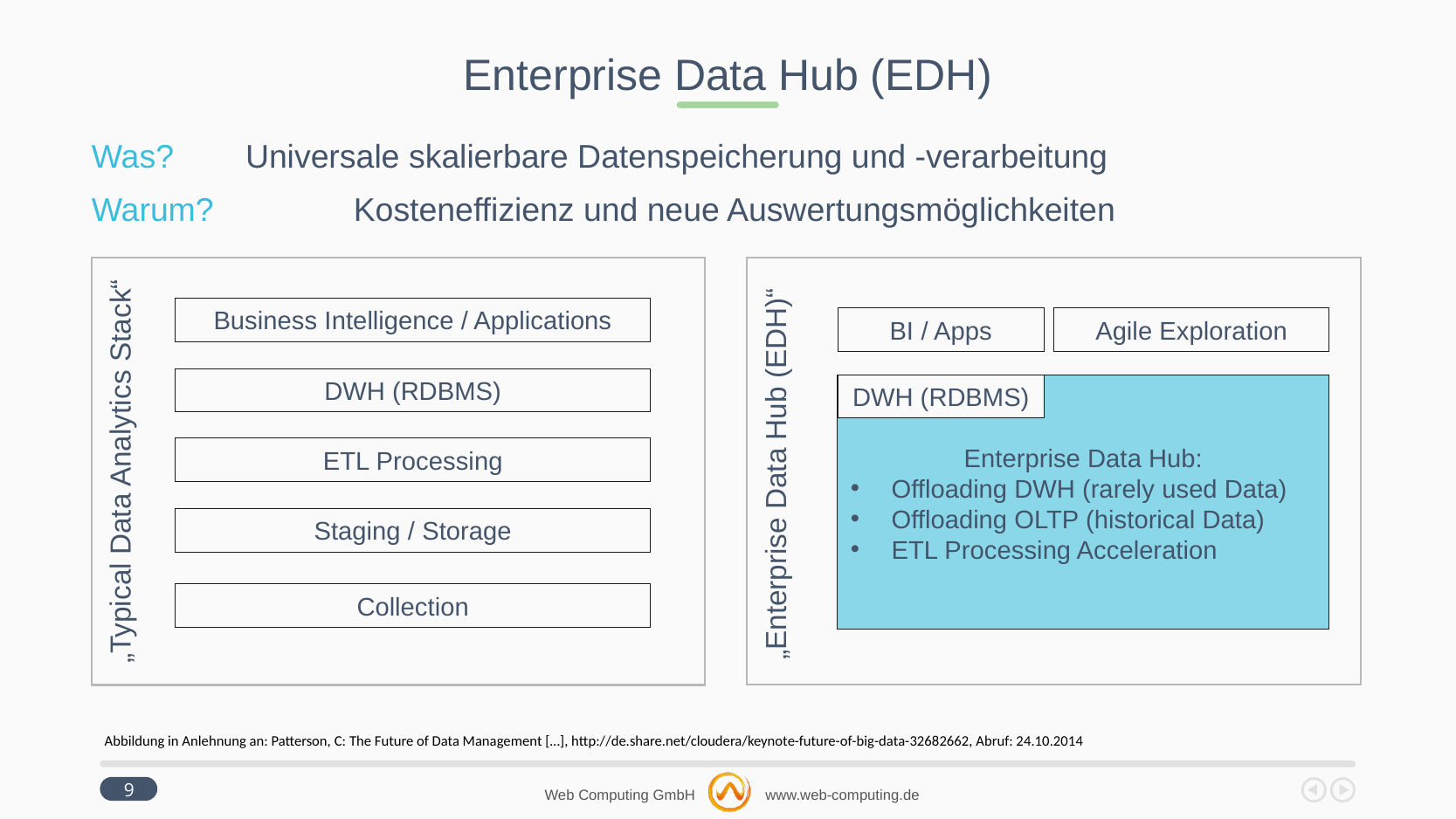

# Enterprise Data Hub (EDH)
Was?	Universale skalierbare Datenspeicherung und -verarbeitung

Warum? 	Kosteneffizienz und neue Auswertungsmöglichkeiten

Business Intelligence / Applications
BI / Apps
Agile Exploration
DWH (RDBMS)

Enterprise Data Hub:
Offloading DWH (rarely used Data)
Offloading OLTP (historical Data)
ETL Processing Acceleration

DWH (RDBMS)
ETL Processing
„Typical Data Analytics Stack“
„Enterprise Data Hub (EDH)“
Staging / Storage
Collection
Abbildung in Anlehnung an: Patterson, C: The Future of Data Management […], http://de.share.net/cloudera/keynote-future-of-big-data-32682662, Abruf: 24.10.2014
9